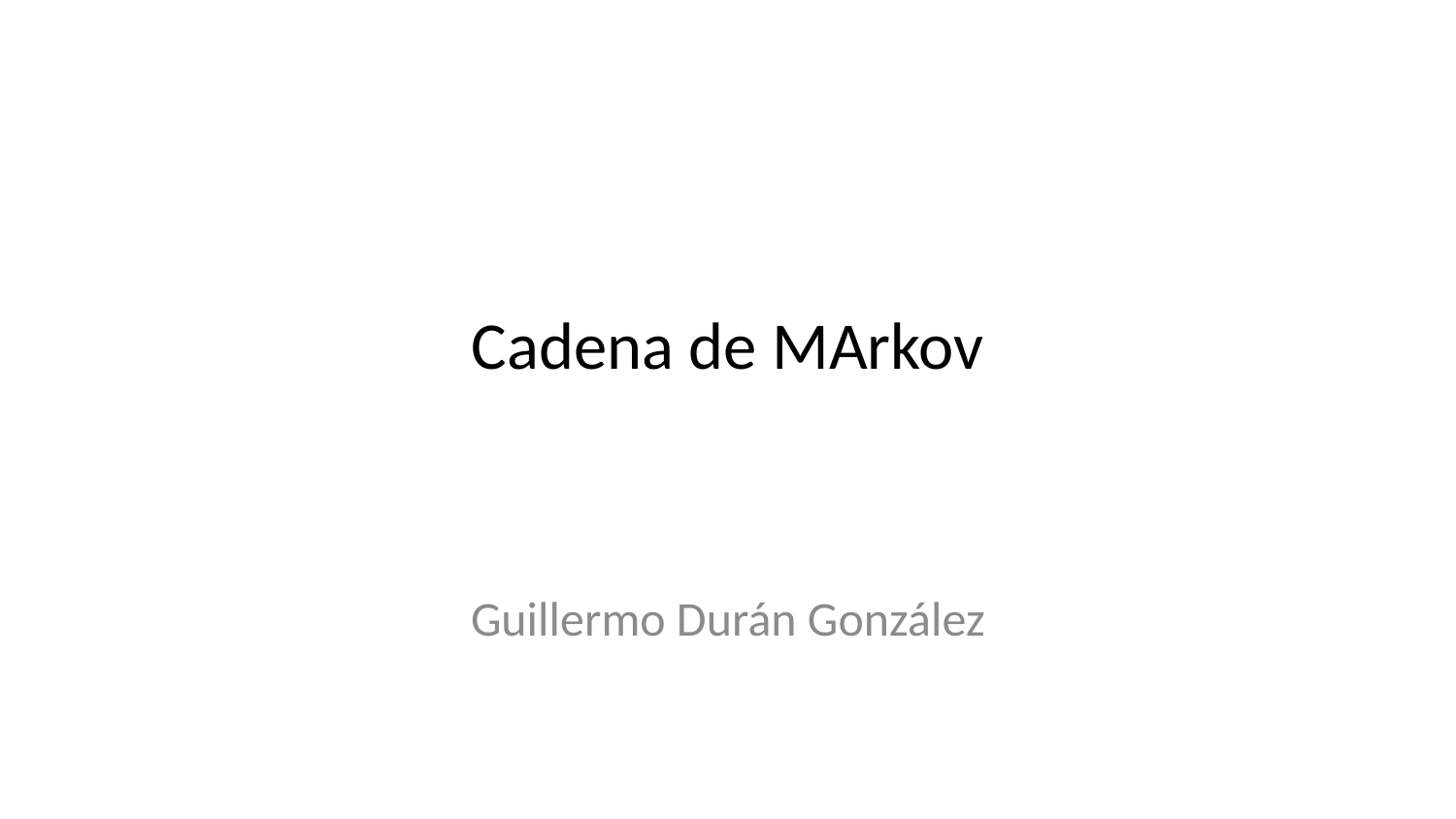

# Cadena de MArkov
Guillermo Durán González